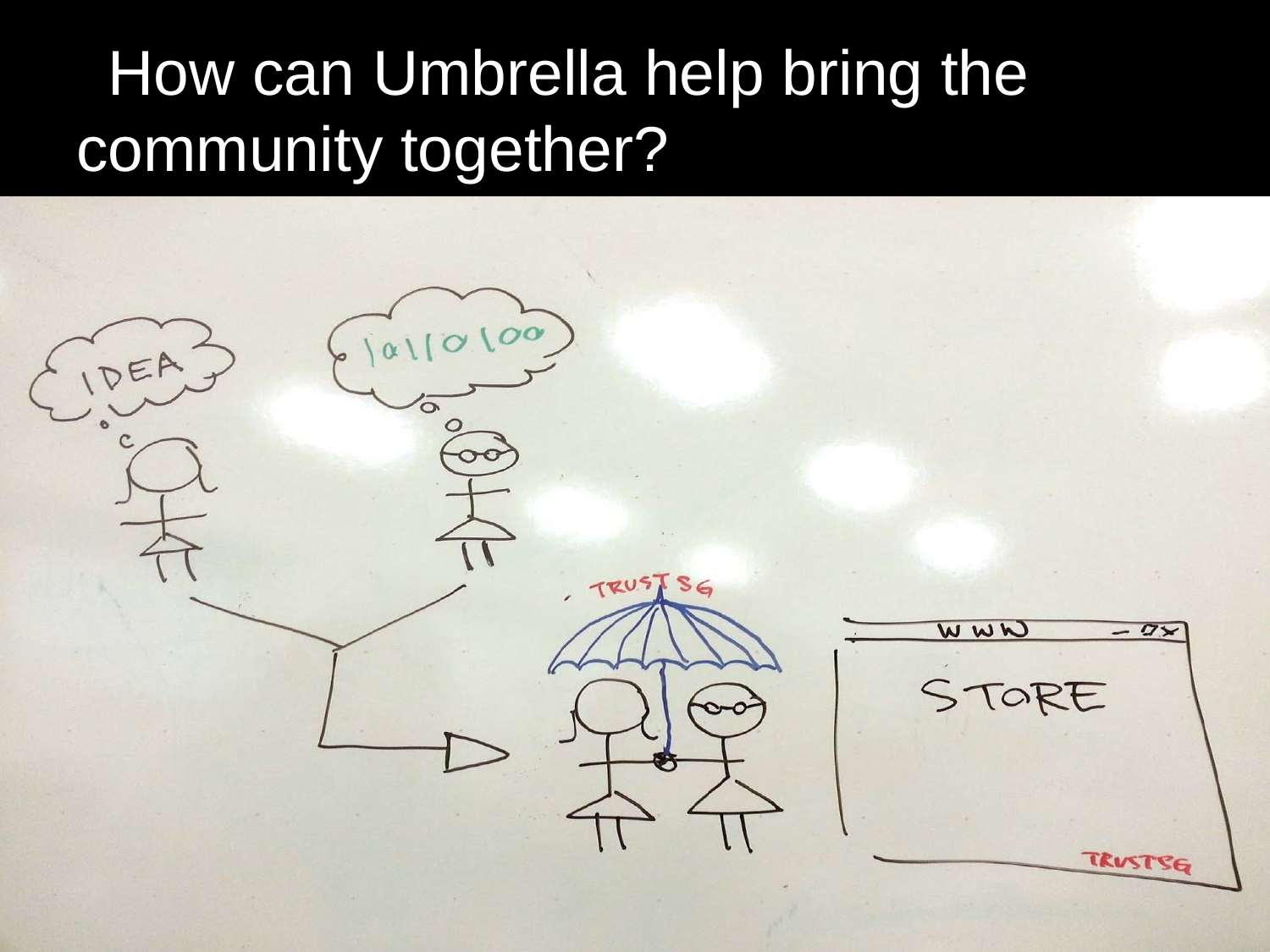

# How can Umbrella help bring the community together?